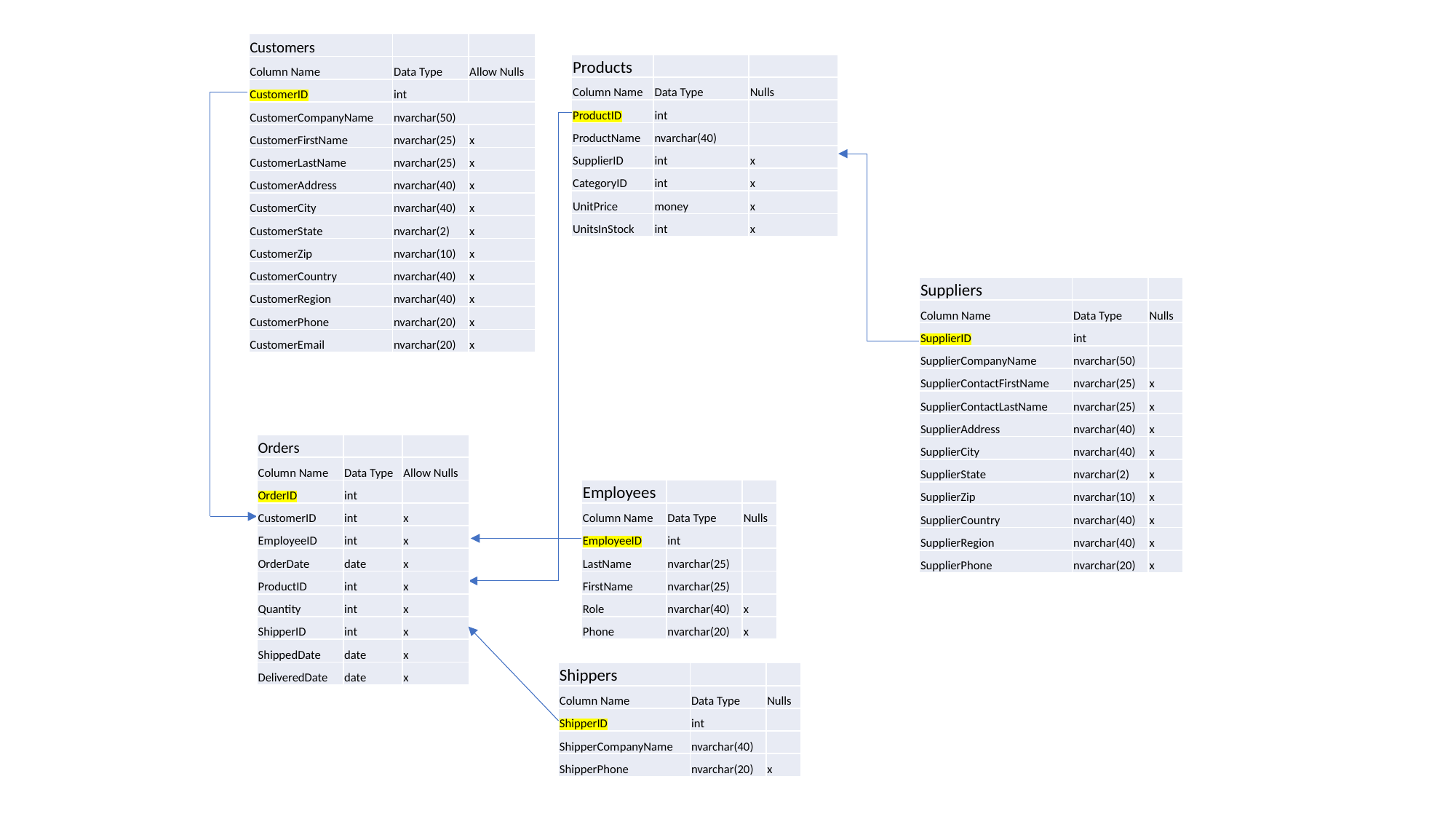

| Customers |  |  |
| --- | --- | --- |
| Column Name | Data Type | Allow Nulls |
| CustomerID | int |  |
| CustomerCompanyName | nvarchar(50) |  |
| CustomerFirstName | nvarchar(25) | x |
| CustomerLastName | nvarchar(25) | x |
| CustomerAddress | nvarchar(40) | x |
| CustomerCity | nvarchar(40) | x |
| CustomerState | nvarchar(2) | x |
| CustomerZip | nvarchar(10) | x |
| CustomerCountry | nvarchar(40) | x |
| CustomerRegion | nvarchar(40) | x |
| CustomerPhone | nvarchar(20) | x |
| CustomerEmail | nvarchar(20) | x |
| Products |  |  |
| --- | --- | --- |
| Column Name | Data Type | Nulls |
| ProductID | int |  |
| ProductName | nvarchar(40) |  |
| SupplierID | int | x |
| CategoryID | int | x |
| UnitPrice | money | x |
| UnitsInStock | int | x |
| Suppliers |  |  |
| --- | --- | --- |
| Column Name | Data Type | Nulls |
| SupplierID | int |  |
| SupplierCompanyName | nvarchar(50) |  |
| SupplierContactFirstName | nvarchar(25) | x |
| SupplierContactLastName | nvarchar(25) | x |
| SupplierAddress | nvarchar(40) | x |
| SupplierCity | nvarchar(40) | x |
| SupplierState | nvarchar(2) | x |
| SupplierZip | nvarchar(10) | x |
| SupplierCountry | nvarchar(40) | x |
| SupplierRegion | nvarchar(40) | x |
| SupplierPhone | nvarchar(20) | x |
| Orders |  |  |
| --- | --- | --- |
| Column Name | Data Type | Allow Nulls |
| OrderID | int |  |
| CustomerID | int | x |
| EmployeeID | int | x |
| OrderDate | date | x |
| ProductID | int | x |
| Quantity | int | x |
| ShipperID | int | x |
| ShippedDate | date | x |
| DeliveredDate | date | x |
| Employees |  |  |
| --- | --- | --- |
| Column Name | Data Type | Nulls |
| EmployeeID | int |  |
| LastName | nvarchar(25) |  |
| FirstName | nvarchar(25) |  |
| Role | nvarchar(40) | x |
| Phone | nvarchar(20) | x |
| Shippers |  |  |
| --- | --- | --- |
| Column Name | Data Type | Nulls |
| ShipperID | int |  |
| ShipperCompanyName | nvarchar(40) |  |
| ShipperPhone | nvarchar(20) | x |